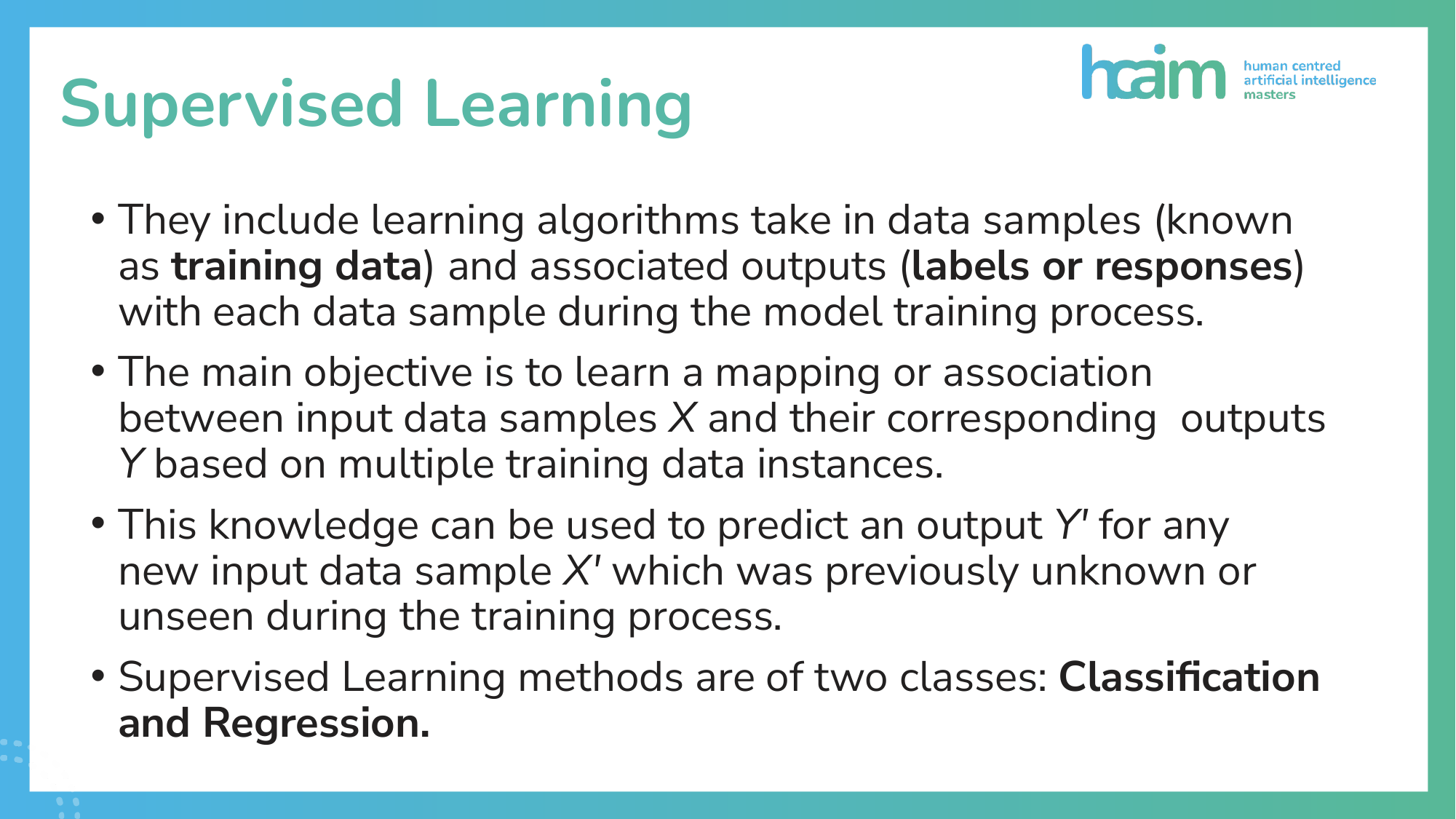

# Supervised Learning
They include learning algorithms take in data samples (known as training data) and associated outputs (labels or responses) with each data sample during the model training process.
The main objective is to learn a mapping or association between input data samples X and their corresponding  outputs Y based on multiple training data instances.
This knowledge can be used to predict an output Y' for any new input data sample X' which was previously unknown or unseen during the training process.
Supervised Learning methods are of two classes: Classification and Regression.